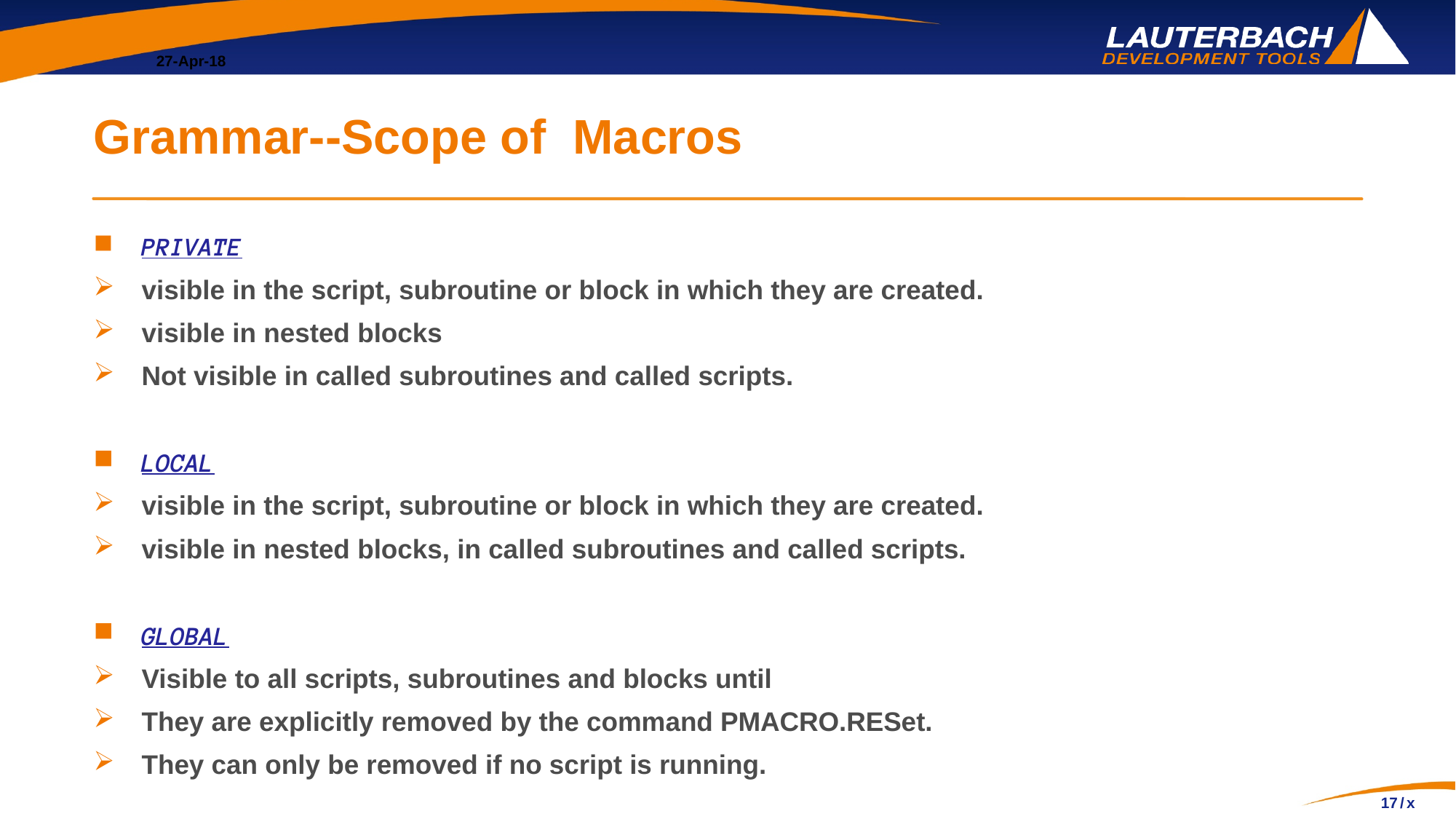

# Grammar--Scope of  Macros
PRIVATE
visible in the script, subroutine or block in which they are created.
visible in nested blocks
Not visible in called subroutines and called scripts.

LOCAL
visible in the script, subroutine or block in which they are created.
visible in nested blocks, in called subroutines and called scripts.

GLOBAL
Visible to all scripts, subroutines and blocks until
They are explicitly removed by the command PMACRO.RESet.
They can only be removed if no script is running.